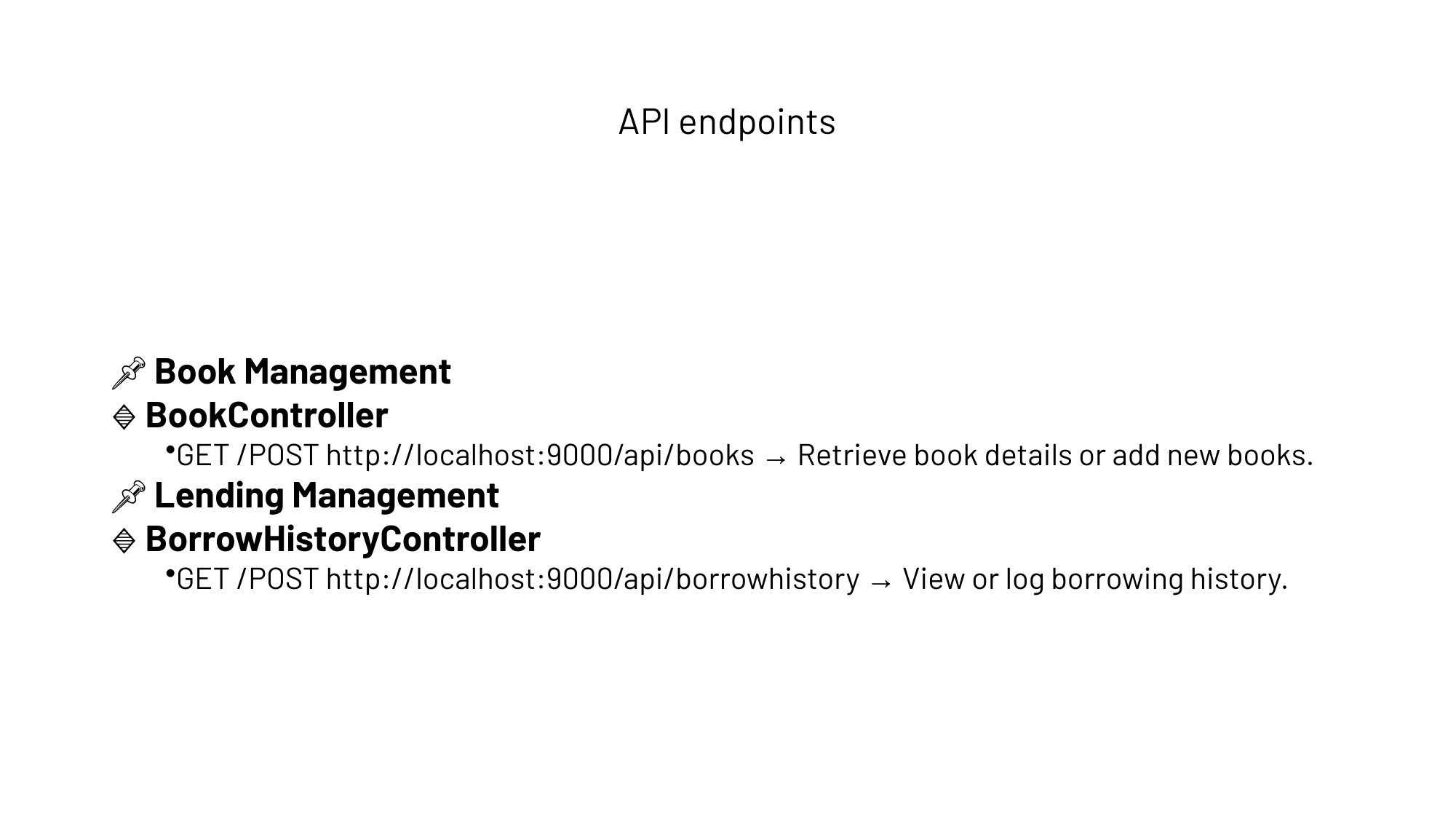

# API endpoints
📌 Book Management
🔹 BookController
GET /POST http://localhost:9000/api/books → Retrieve book details or add new books.
📌 Lending Management
🔹 BorrowHistoryController
GET /POST http://localhost:9000/api/borrowhistory → View or log borrowing history.